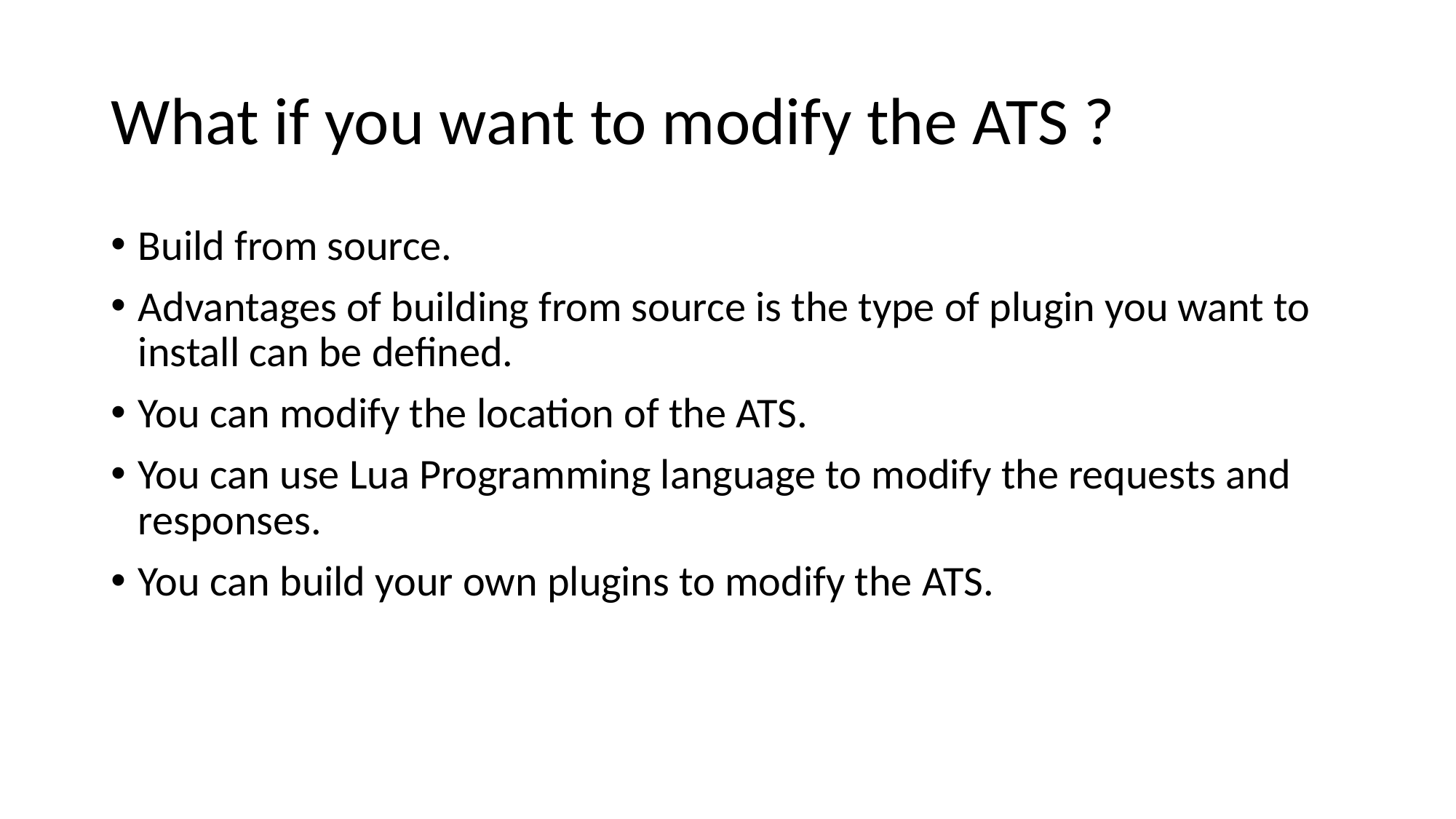

# What if you want to modify the ATS ?
Build from source.
Advantages of building from source is the type of plugin you want to install can be defined.
You can modify the location of the ATS.
You can use Lua Programming language to modify the requests and responses.
You can build your own plugins to modify the ATS.